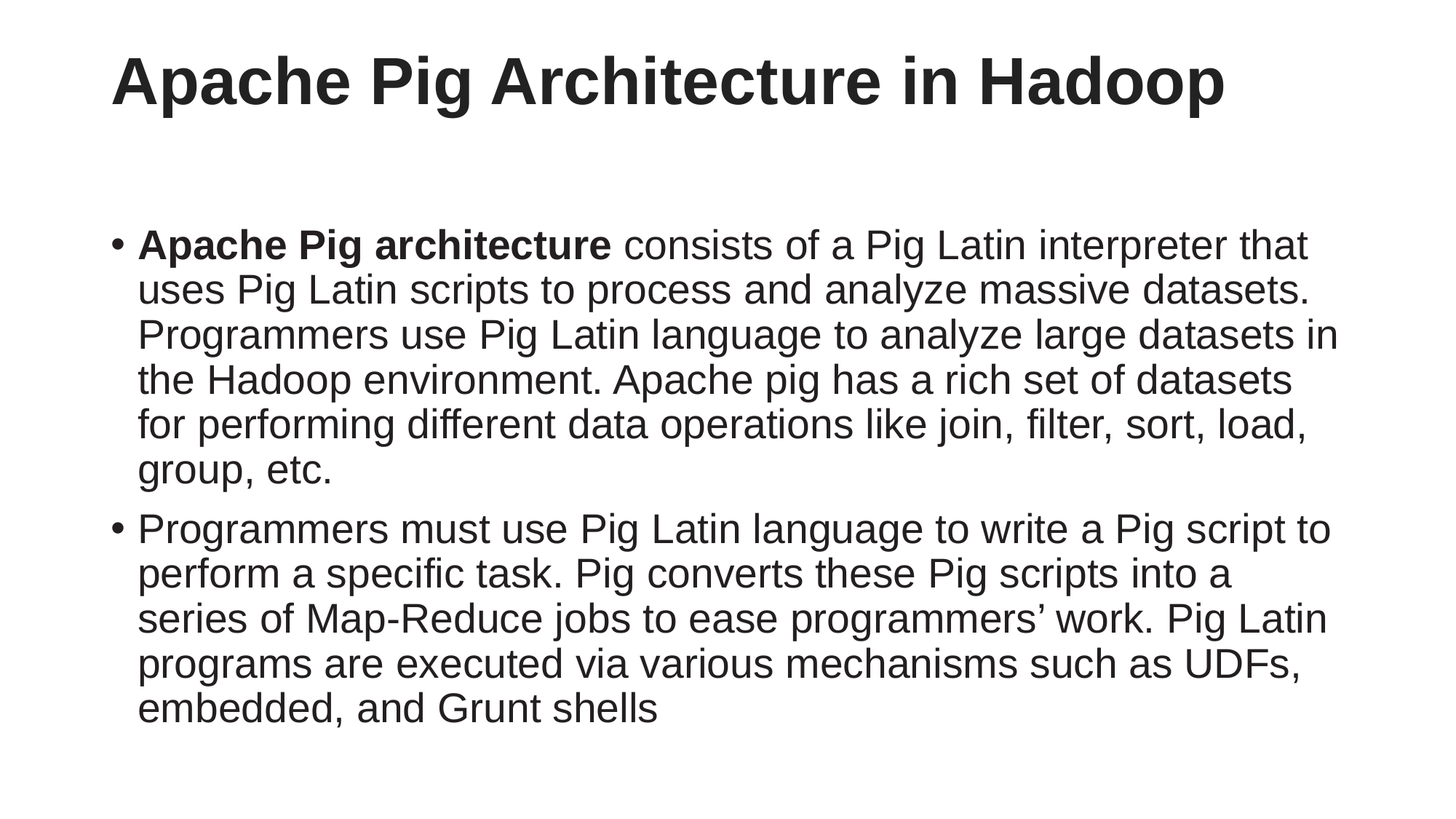

# Apache Pig Architecture in Hadoop
Apache Pig architecture consists of a Pig Latin interpreter that uses Pig Latin scripts to process and analyze massive datasets. Programmers use Pig Latin language to analyze large datasets in the Hadoop environment. Apache pig has a rich set of datasets for performing different data operations like join, filter, sort, load, group, etc.
Programmers must use Pig Latin language to write a Pig script to perform a specific task. Pig converts these Pig scripts into a series of Map-Reduce jobs to ease programmers’ work. Pig Latin programs are executed via various mechanisms such as UDFs, embedded, and Grunt shells